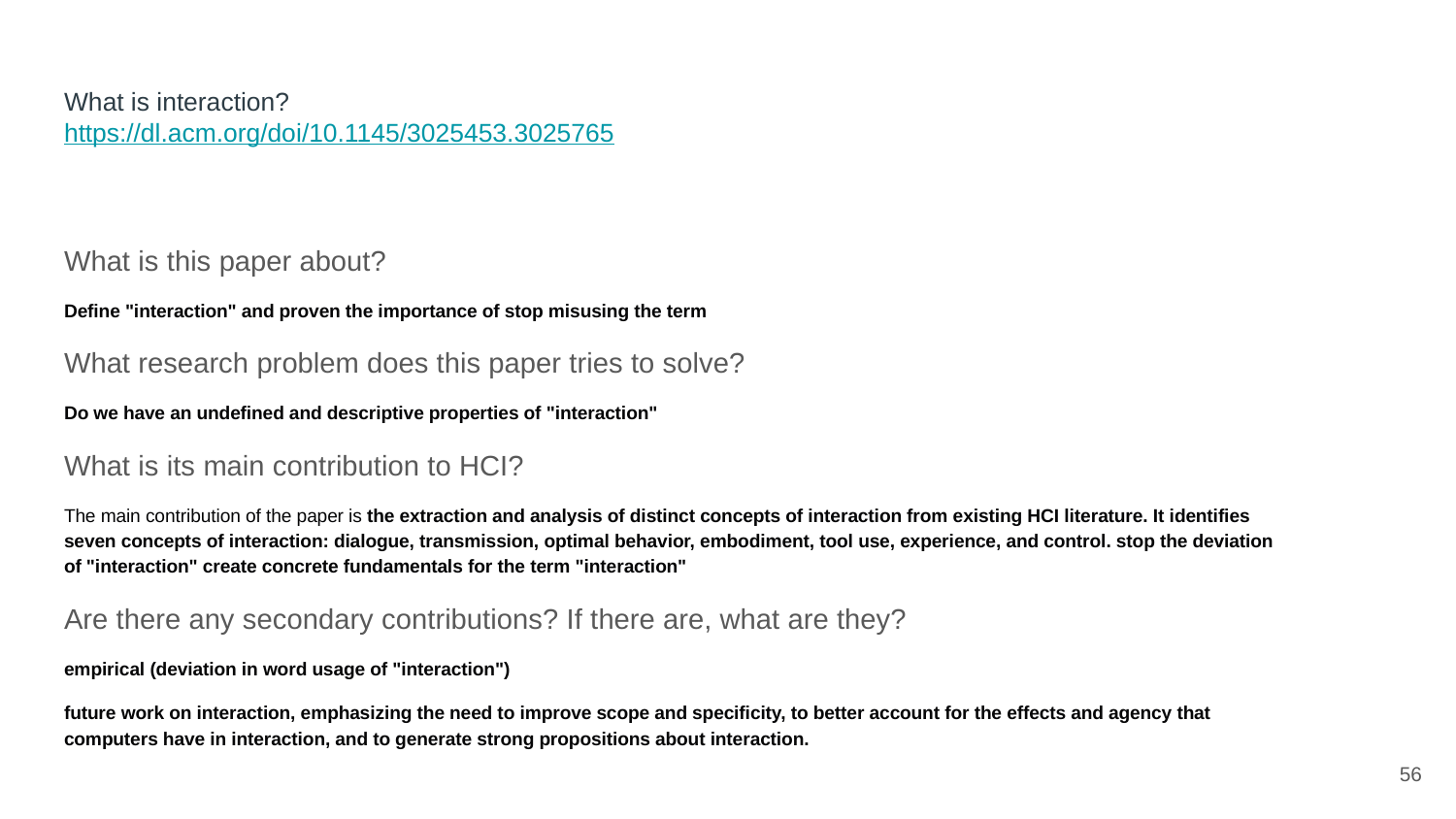

# What is interaction? https://dl.acm.org/doi/10.1145/3025453.3025765

What is this paper about?
Define "interaction" and proven the importance of stop misusing the term
What research problem does this paper tries to solve?
Do we have an undefined and descriptive properties of "interaction"
What is its main contribution to HCI?
The main contribution of the paper is the extraction and analysis of distinct concepts of interaction from existing HCI literature. It identifies seven concepts of interaction: dialogue, transmission, optimal behavior, embodiment, tool use, experience, and control. stop the deviation of "interaction" create concrete fundamentals for the term "interaction"
Are there any secondary contributions? If there are, what are they?
empirical (deviation in word usage of "interaction")
future work on interaction, emphasizing the need to improve scope and specificity, to better account for the effects and agency that computers have in interaction, and to generate strong propositions about interaction.
56